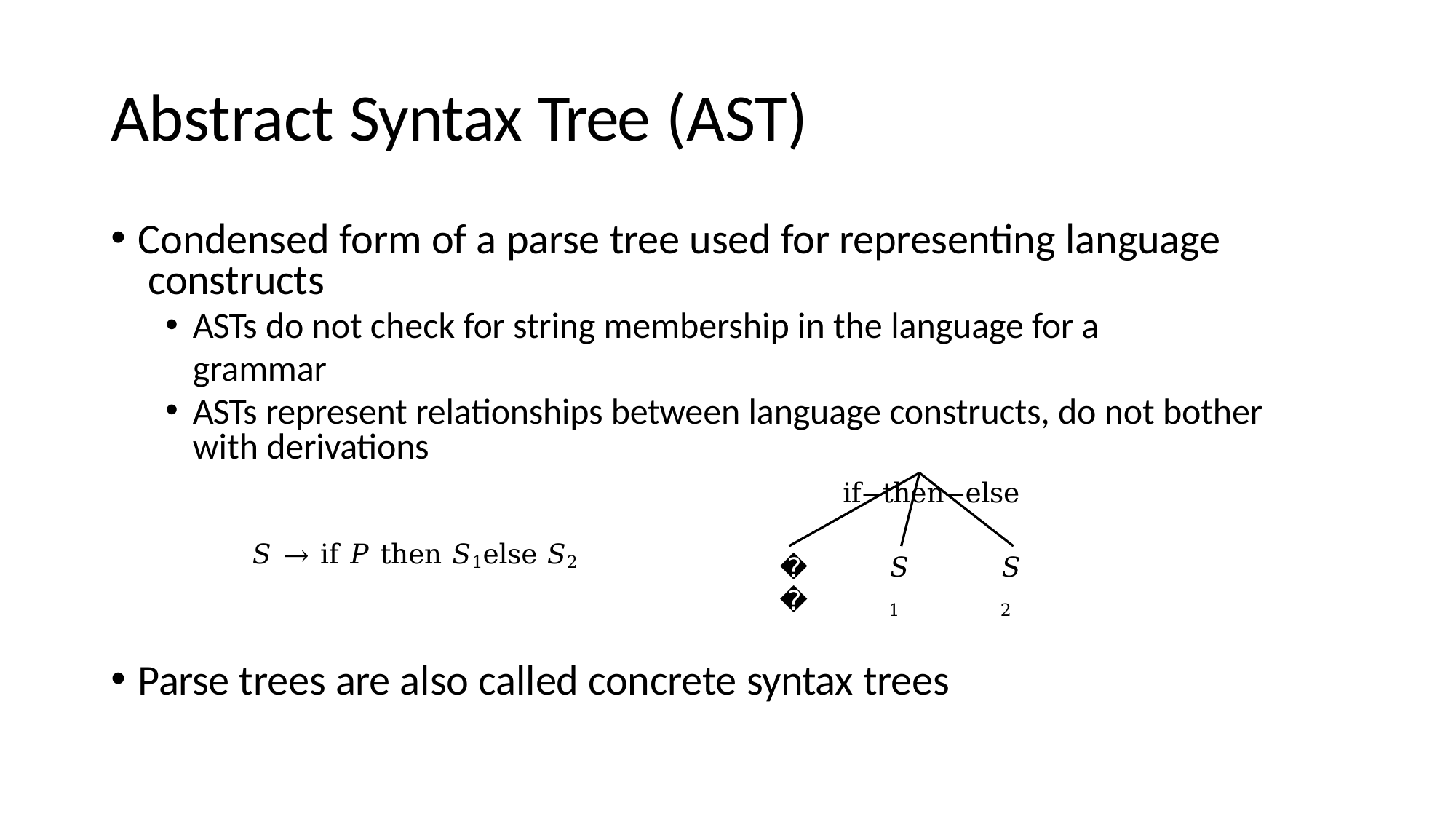

# Abstract Syntax Tree (AST)
Condensed form of a parse tree used for representing language  constructs
ASTs do not check for string membership in the language for a grammar
ASTs represent relationships between language constructs, do not bother  with derivations
if−then−else

𝑆 → if 𝑃 then 𝑆1else 𝑆2

𝐵
𝑆1
𝑆2
Parse trees are also called concrete syntax trees